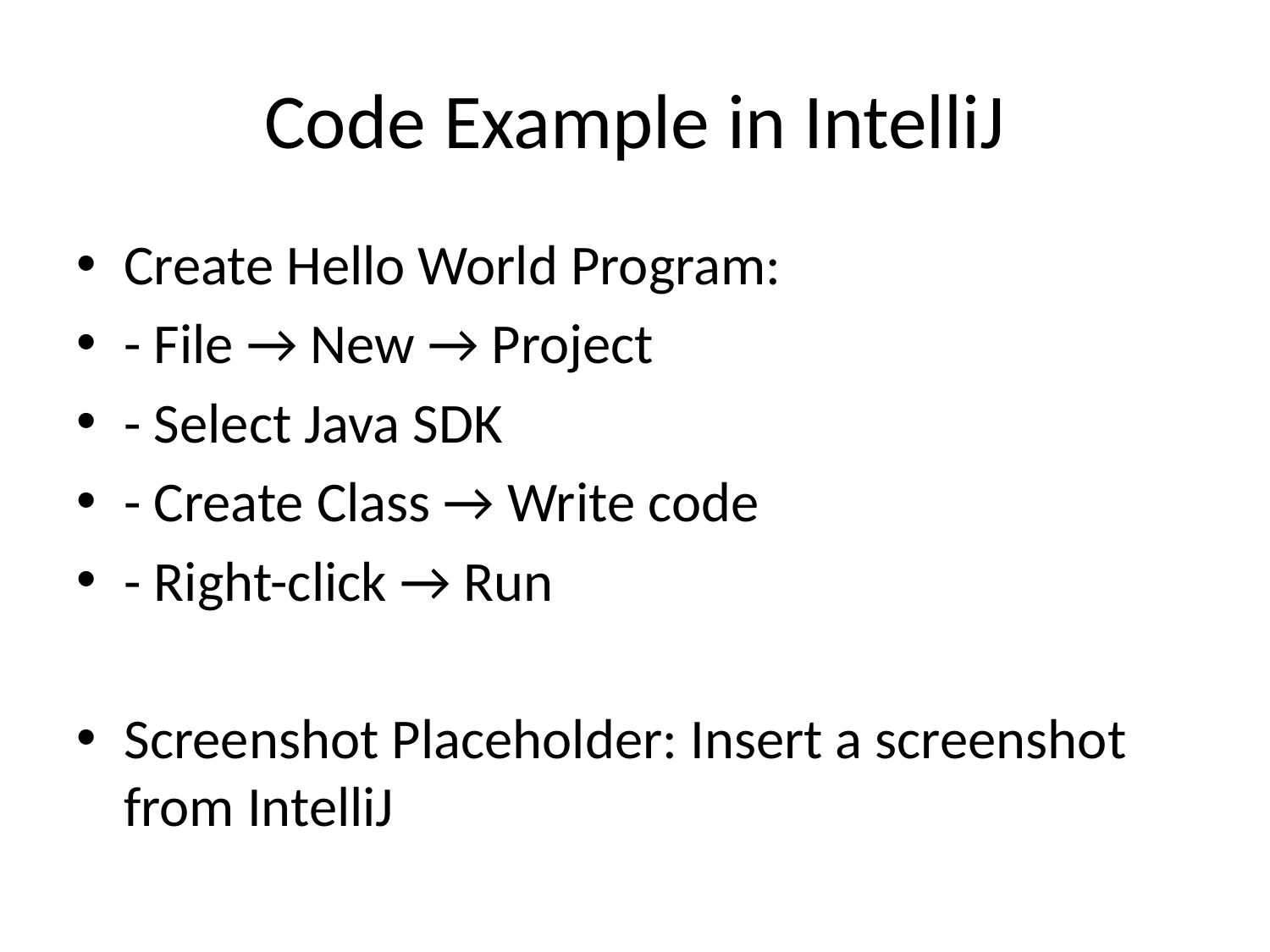

# Code Example in IntelliJ
Create Hello World Program:
- File → New → Project
- Select Java SDK
- Create Class → Write code
- Right-click → Run

Screenshot Placeholder: Insert a screenshot from IntelliJ